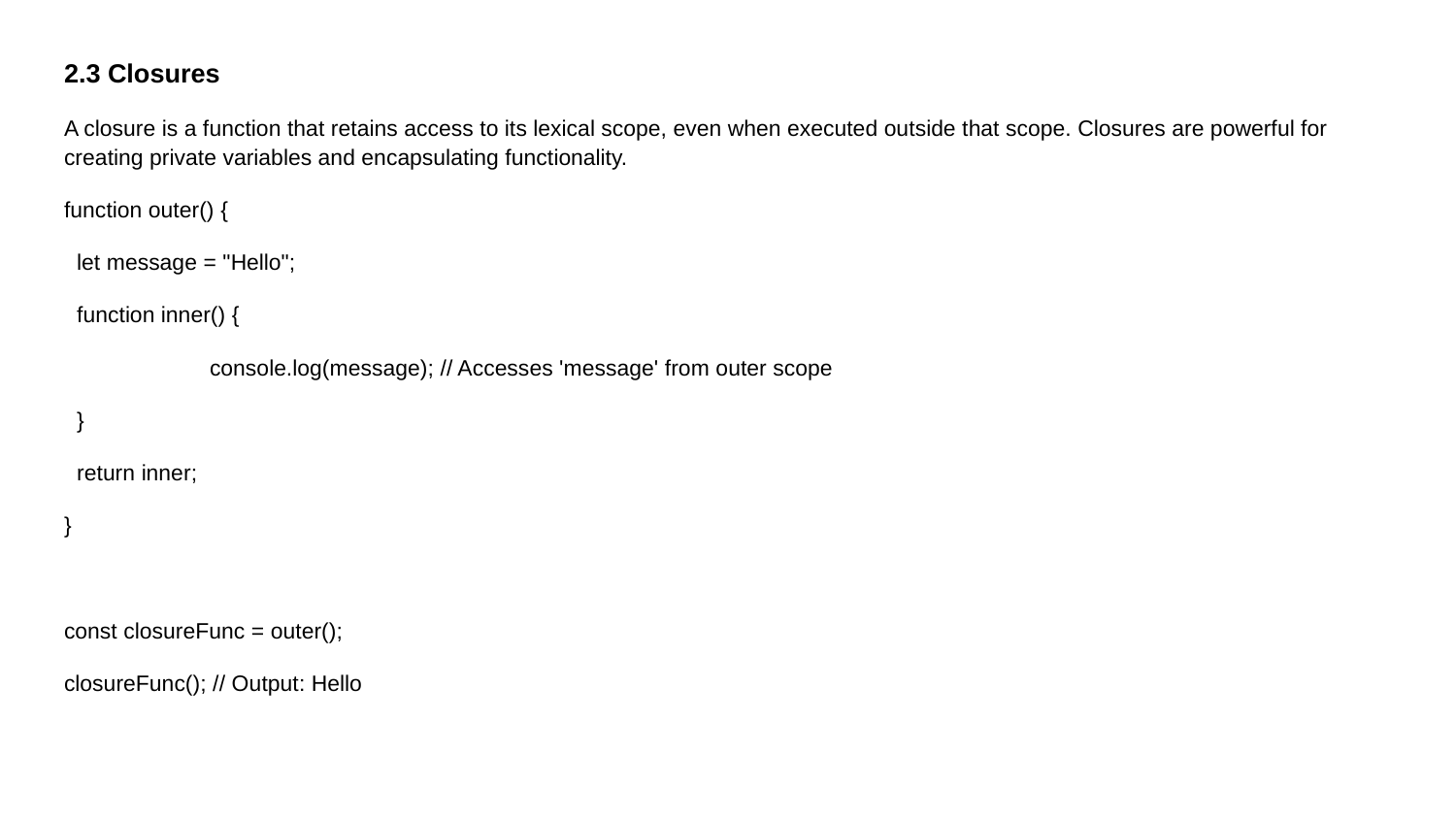

2.3 Closures
A closure is a function that retains access to its lexical scope, even when executed outside that scope. Closures are powerful for creating private variables and encapsulating functionality.
function outer() {
  let message = "Hello";
  function inner() {
	console.log(message); // Accesses 'message' from outer scope
  }
  return inner;
}

const closureFunc = outer();
closureFunc(); // Output: Hello